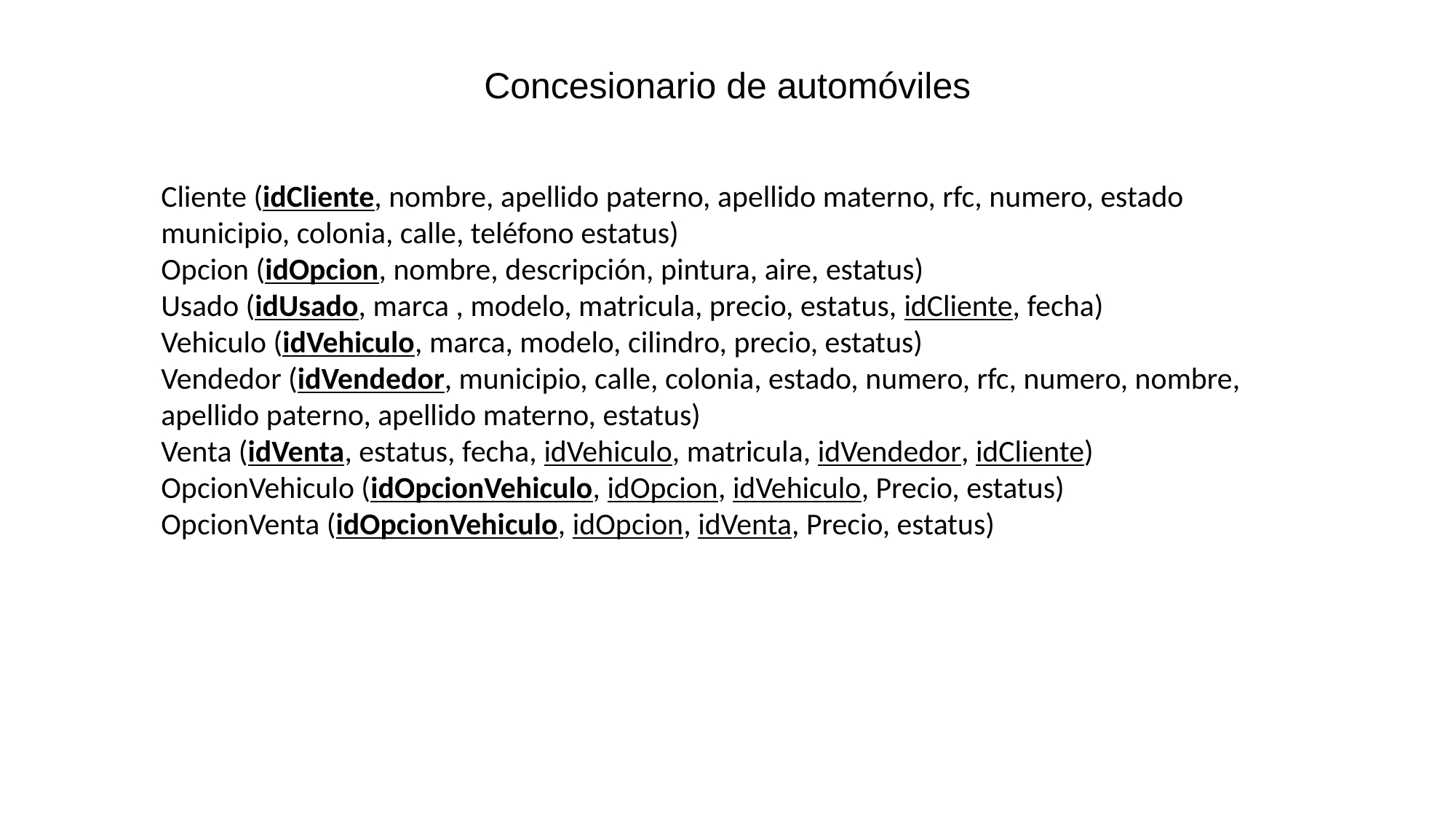

Concesionario de automóviles
Cliente (idCliente, nombre, apellido paterno, apellido materno, rfc, numero, estado
municipio, colonia, calle, teléfono estatus)
Opcion (idOpcion, nombre, descripción, pintura, aire, estatus)
Usado (idUsado, marca , modelo, matricula, precio, estatus, idCliente, fecha)
Vehiculo (idVehiculo, marca, modelo, cilindro, precio, estatus)
Vendedor (idVendedor, municipio, calle, colonia, estado, numero, rfc, numero, nombre,
apellido paterno, apellido materno, estatus)
Venta (idVenta, estatus, fecha, idVehiculo, matricula, idVendedor, idCliente)
OpcionVehiculo (idOpcionVehiculo, idOpcion, idVehiculo, Precio, estatus)
OpcionVenta (idOpcionVehiculo, idOpcion, idVenta, Precio, estatus)